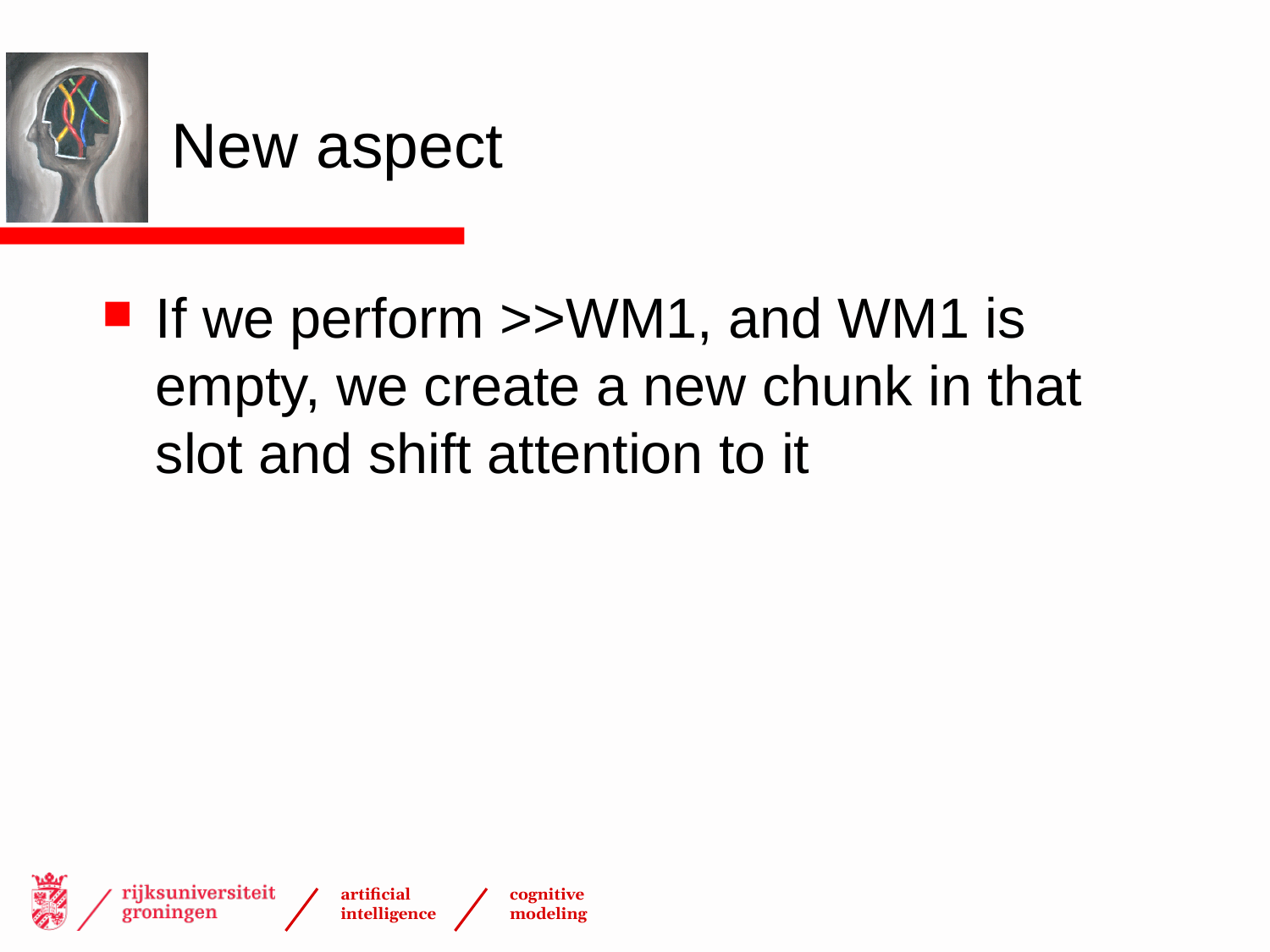

# New aspect
If we perform >>WM1, and WM1 is empty, we create a new chunk in that slot and shift attention to it